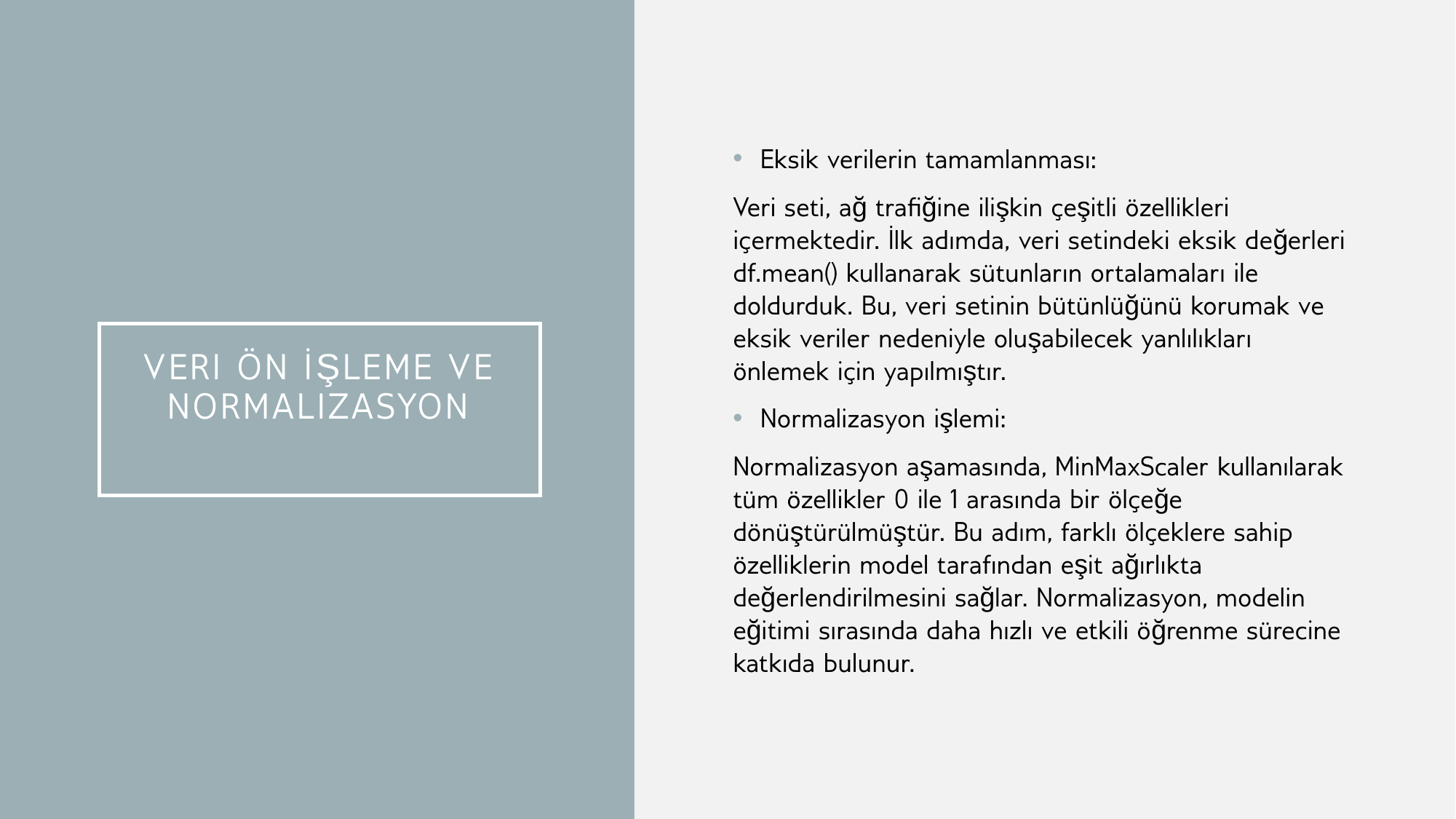

Eksik verilerin tamamlanması:
Veri seti, ağ trafiğine ilişkin çeşitli özellikleri içermektedir. İlk adımda, veri setindeki eksik değerleri df.mean() kullanarak sütunların ortalamaları ile doldurduk. Bu, veri setinin bütünlüğünü korumak ve eksik veriler nedeniyle oluşabilecek yanlılıkları önlemek için yapılmıştır.
Normalizasyon işlemi:
Normalizasyon aşamasında, MinMaxScaler kullanılarak tüm özellikler 0 ile 1 arasında bir ölçeğe dönüştürülmüştür. Bu adım, farklı ölçeklere sahip özelliklerin model tarafından eşit ağırlıkta değerlendirilmesini sağlar. Normalizasyon, modelin eğitimi sırasında daha hızlı ve etkili öğrenme sürecine katkıda bulunur.
# Veri Ön İşleme ve Normalizasyon